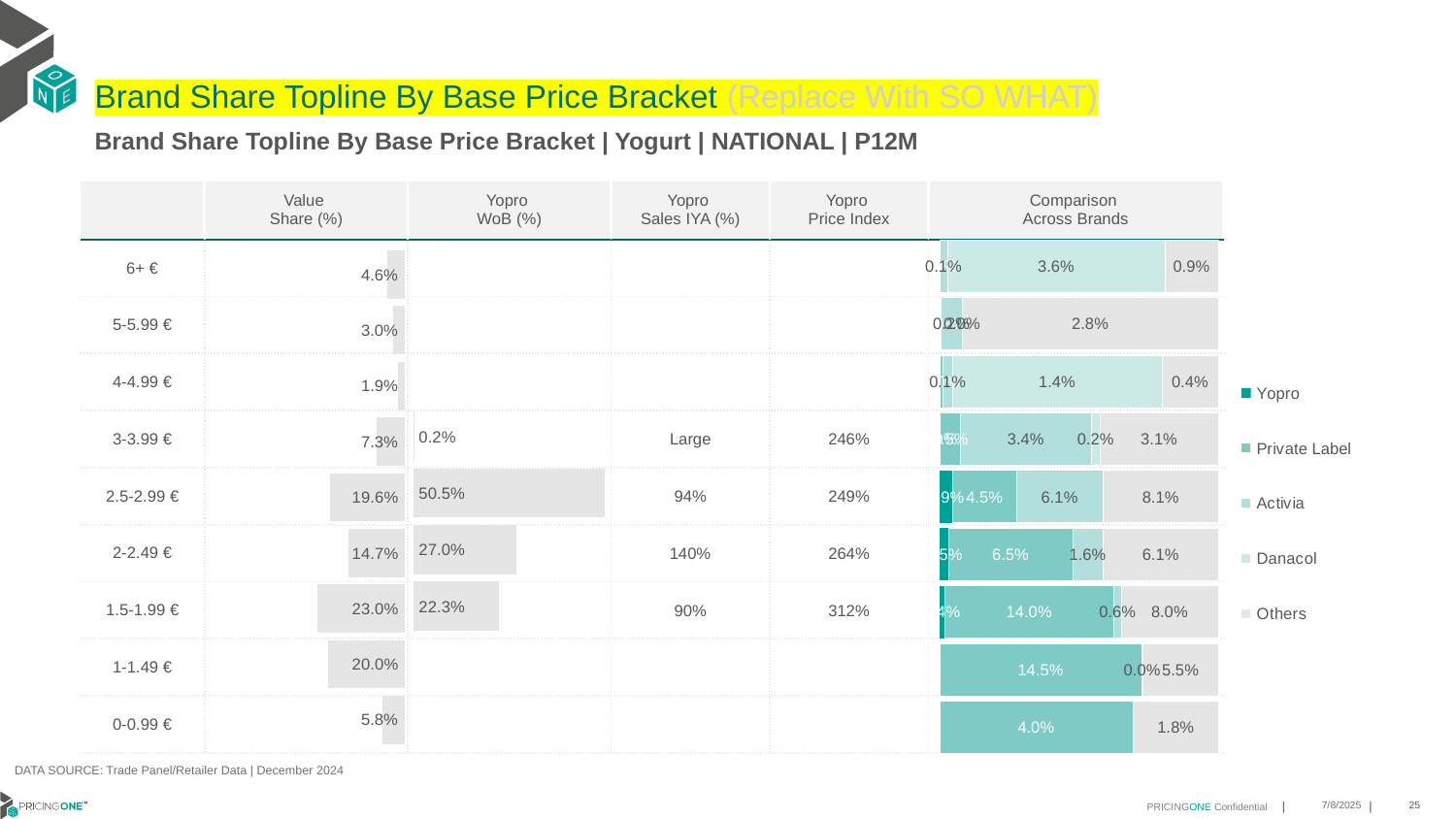

# Brand Share Topline By Base Price Bracket (Replace With SO WHAT)
Brand Share Topline By Base Price Bracket | Yogurt | NATIONAL | P12M
|  | Value Share (%) | Yopro WoB (%) | Yopro Sales IYA (%) | Yopro Price Index | Comparison Across Brands |
| --- | --- | --- | --- | --- | --- |
| 6+ € |  |  |  |  |  |
| 5-5.99 € |  |  |  |  |  |
| 4-4.99 € |  |  |  |  |  |
| 3-3.99 € |  |  | Large | 246% |  |
| 2.5-2.99 € |  |  | 94% | 249% |  |
| 2-2.49 € |  |  | 140% | 264% |  |
| 1.5-1.99 € |  |  | 90% | 312% |  |
| 1-1.49 € |  |  |  |  |  |
| 0-0.99 € |  |  |  |  |  |

### Chart

| Category | Yopro | Private Label | Activia | Danacol | Others |
|---|---|---|---|---|---|
| 6+ € | None | 7.260174104562205e-08 | 0.0013659765049938847 | 0.03609428858186058 | 0.008936317347593162 |
| 5-5.99 € | None | 0.00017263273551802378 | 0.0022754648282672656 | 1.8369818783260762e-05 | 0.02789627359584796 |
| 4-4.99 € | None | 0.00023498710908475724 | 0.0006476927582577414 | 0.01423654011188348 | 0.0038275327480503996 |
| 3-3.99 € | 4.515460023336735e-05 | 0.005362588712047655 | 0.03423504585231086 | 0.0021530546101673374 | 0.030882517360445456 |
| 2.5-2.99 € | 0.00932012066453554 | 0.04477533136864289 | 0.06079238972220229 | None | 0.08099137622683442 |
| 2-2.49 € | 0.004978036229313616 | 0.06521799825170062 | 0.01619441178054411 | None | 0.060840923459991716 |
| 1.5-1.99 € | 0.004119720033187224 | 0.13996115500664108 | 0.005928023171601134 | None | 0.08024900711555617 |
| 1-1.49 € | None | 0.14529927009266191 | 0.00016093228101907715 | None | 0.05450288721683116 |
| 0-0.99 € | None | 0.040483900326389176 | None | None | 0.017800007175261635 |

### Chart

| Category | Value Share |
|---|---|
|  | 0.04639665503618867 |

### Chart

| Category | Brand WoB % |
|---|---|
|  | None |
DATA SOURCE: Trade Panel/Retailer Data | December 2024

7/8/2025
25